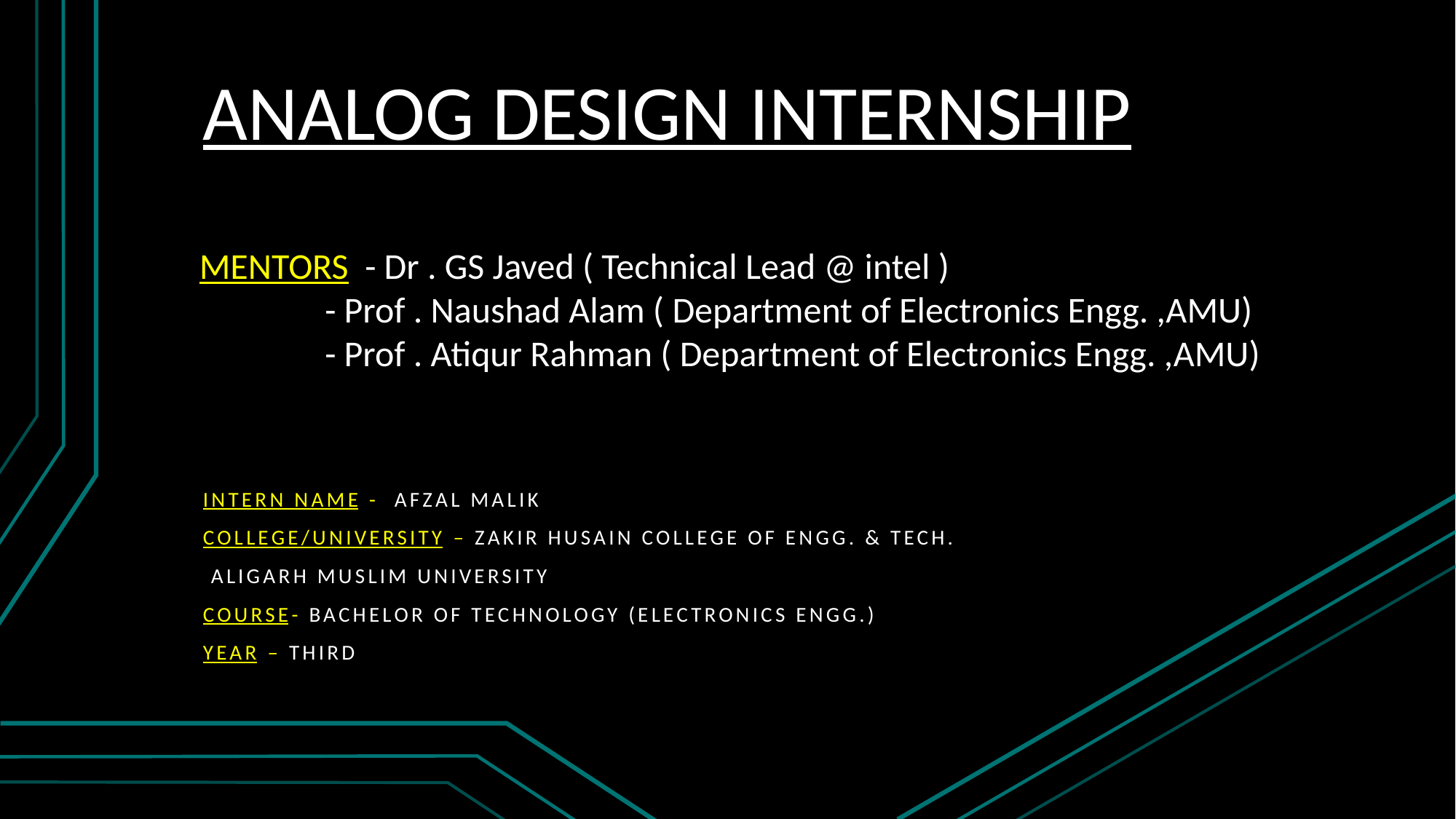

# ANALOG DESIGN INTERNSHIP
MENTORS  - Dr . GS Javed ( Technical Lead @ intel )
	  - Prof . Naushad Alam ( Department of Electronics Engg. ,AMU)
	  - Prof . Atiqur Rahman ( Department of Electronics Engg. ,AMU)

INTERN NAME -  AFZAL MALIK
College/UNIVERSITY – ZAKIR HUSAIN COLLEGE OF ENGG. & TECH.
 ALIGARH MUSLIM UNIVERSITY
COURSE- BACHELOR OF TECHNOLOGY (ELECTRONICS ENGG.)
YEAR – third